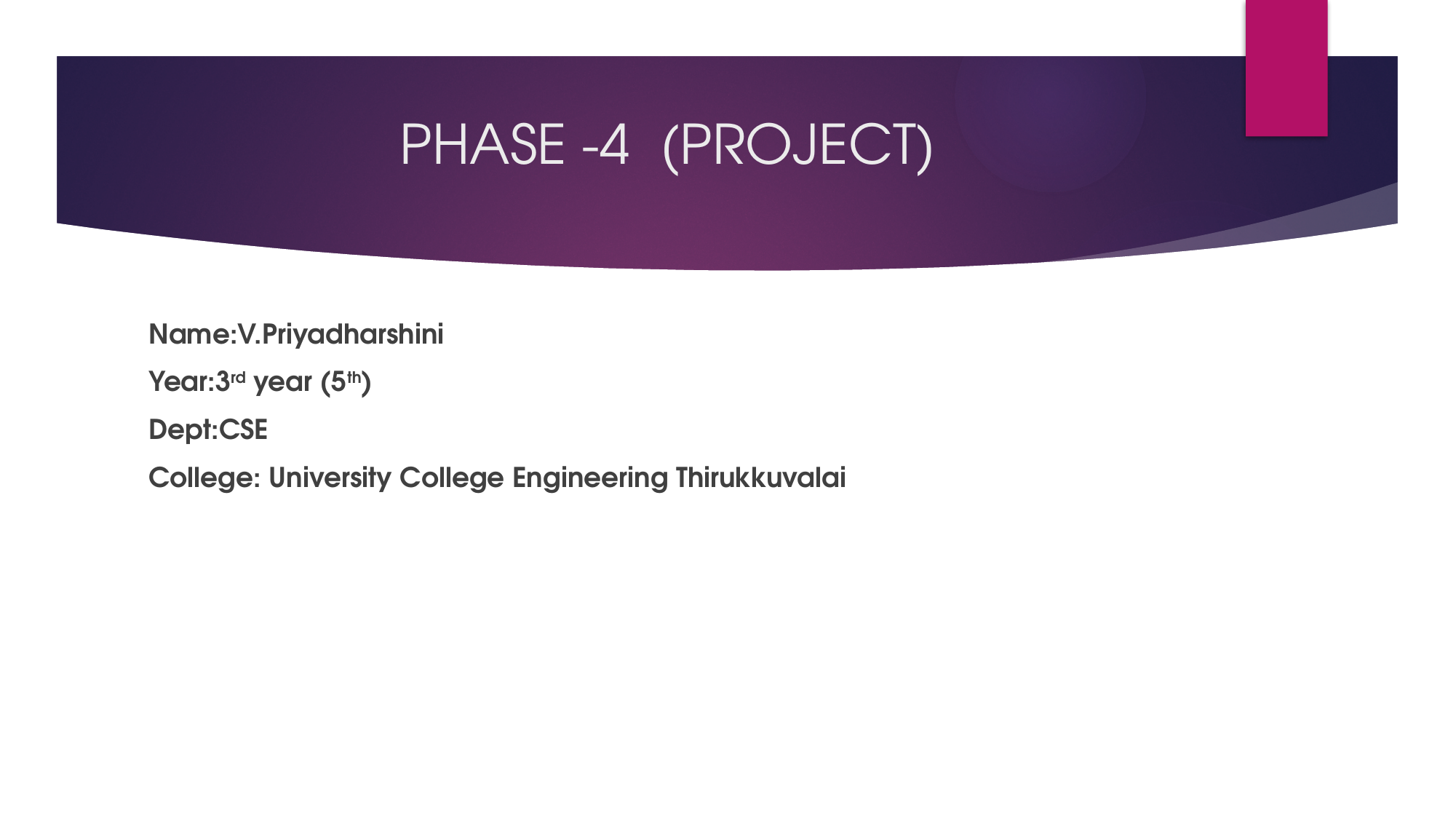

# PHASE -4  (PROJECT)
Name:V.Priyadharshini
Year:3rd year (5th)
Dept:CSE
College: University College Engineering Thirukkuvalai